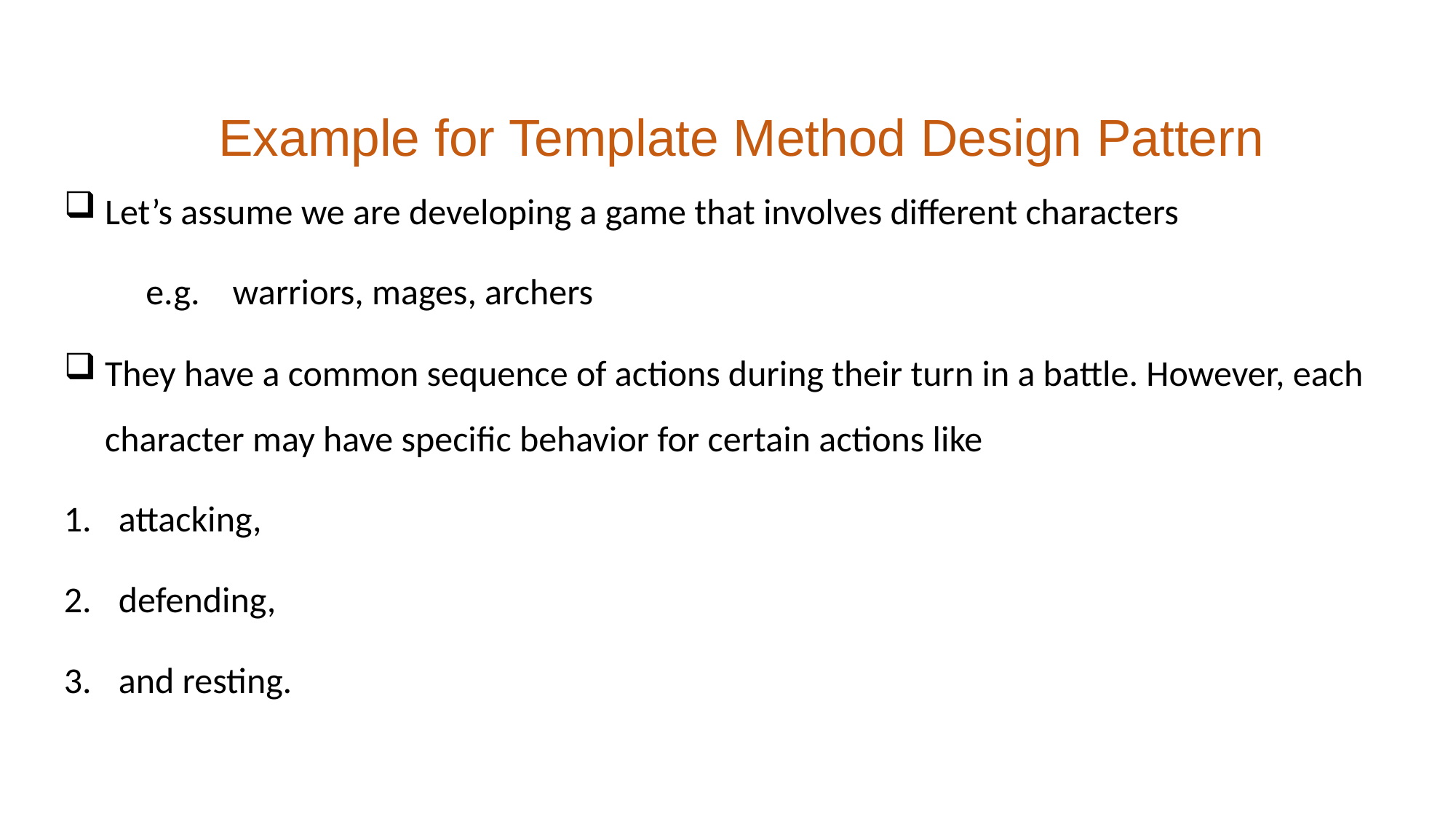

# Example for Template Method Design Pattern
Let’s assume we are developing a game that involves different characters
          e.g.    warriors, mages, archers
They have a common sequence of actions during their turn in a battle. However, each character may have specific behavior for certain actions like
attacking,
defending,
and resting.

5